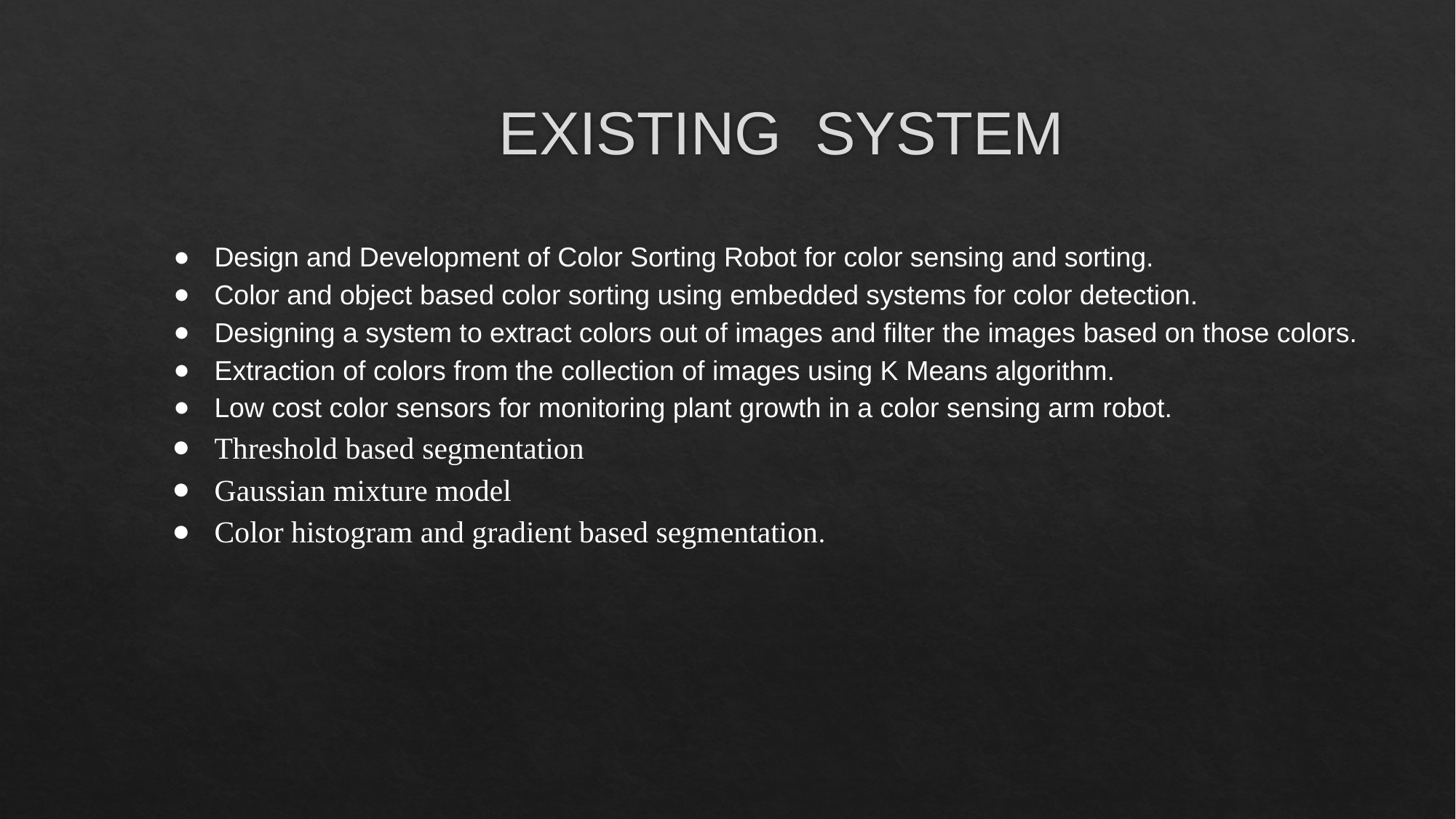

# EXISTING  SYSTEM
Design and Development of Color Sorting Robot for color sensing and sorting.
Color and object based color sorting using embedded systems for color detection.
Designing a system to extract colors out of images and filter the images based on those colors.
Extraction of colors from the collection of images using K Means algorithm.
Low cost color sensors for monitoring plant growth in a color sensing arm robot.
Threshold based segmentation
Gaussian mixture model
Color histogram and gradient based segmentation.